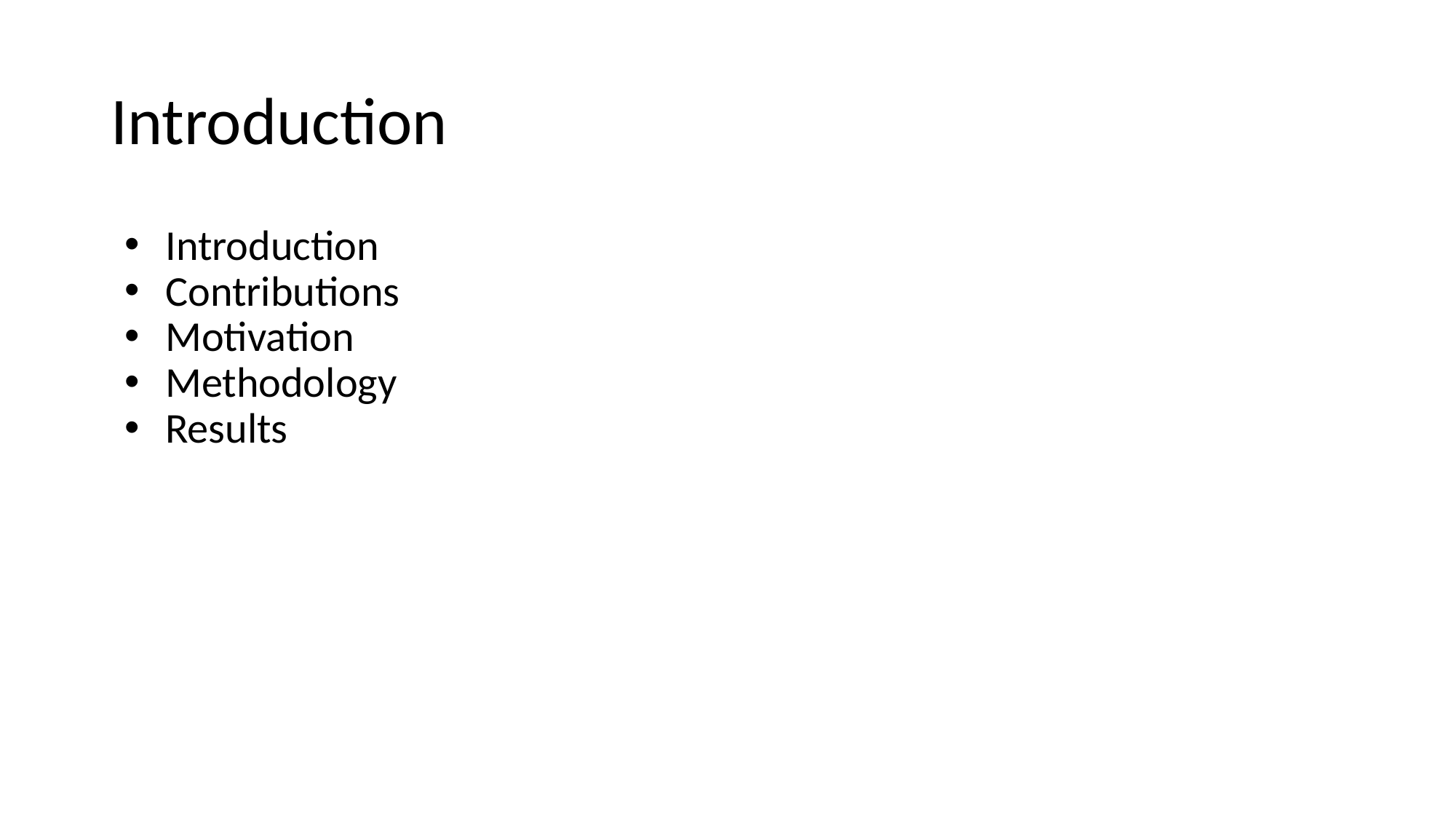

# Introduction
Introduction
Contributions
Motivation
Methodology
Results